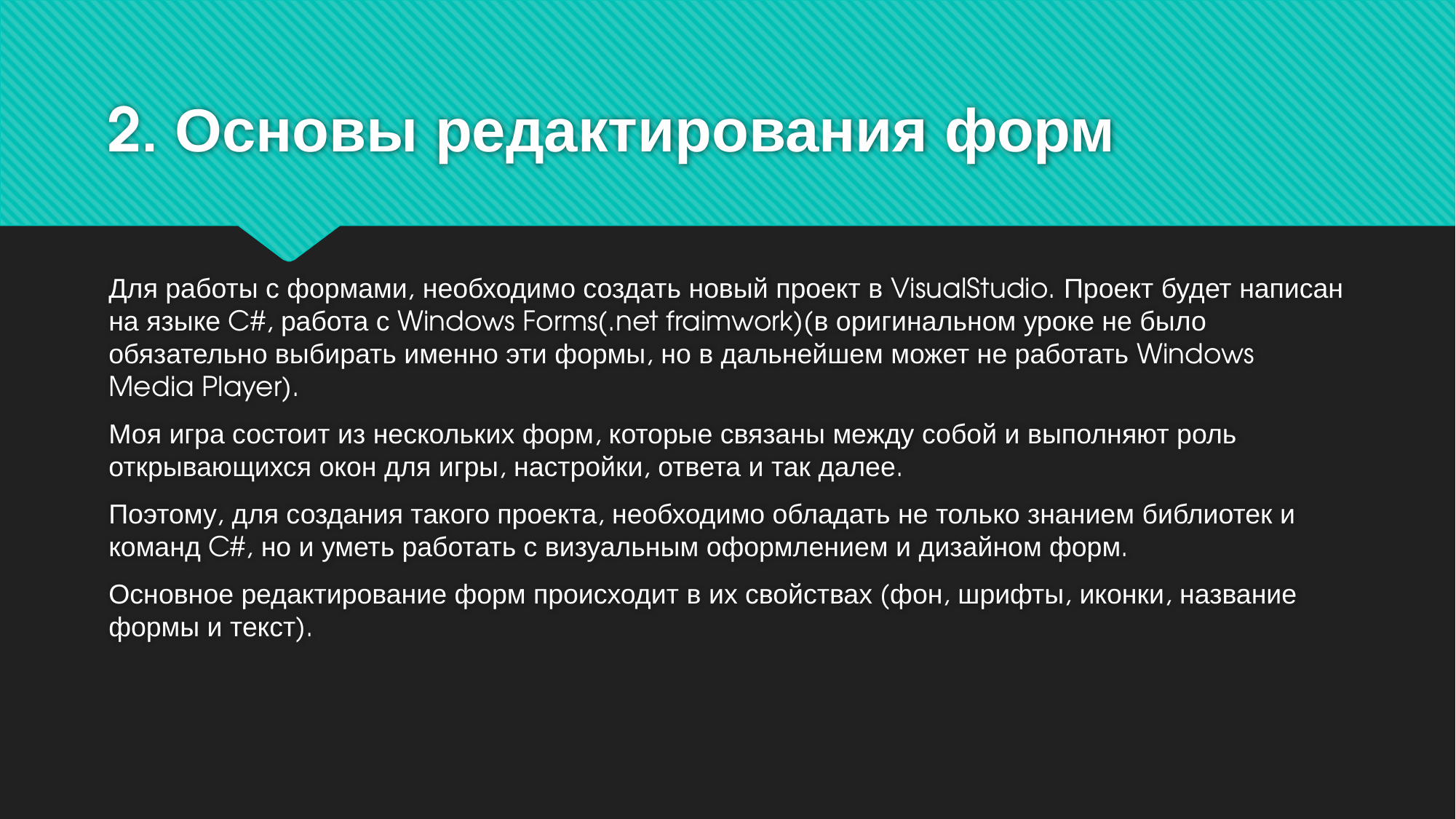

# 2. Основы редактирования форм
Для работы с формами, необходимо создать новый проект в VisualStudio. Проект будет написан на языке C#, работа с Windows Forms(.net fraimwork)(в оригинальном уроке не было обязательно выбирать именно эти формы, но в дальнейшем может не работать Windows Media Player).
Моя игра состоит из нескольких форм, которые связаны между собой и выполняют роль открывающихся окон для игры, настройки, ответа и так далее.
Поэтому, для создания такого проекта, необходимо обладать не только знанием библиотек и команд C#, но и уметь работать с визуальным оформлением и дизайном форм.
Основное редактирование форм происходит в их свойствах (фон, шрифты, иконки, название формы и текст).